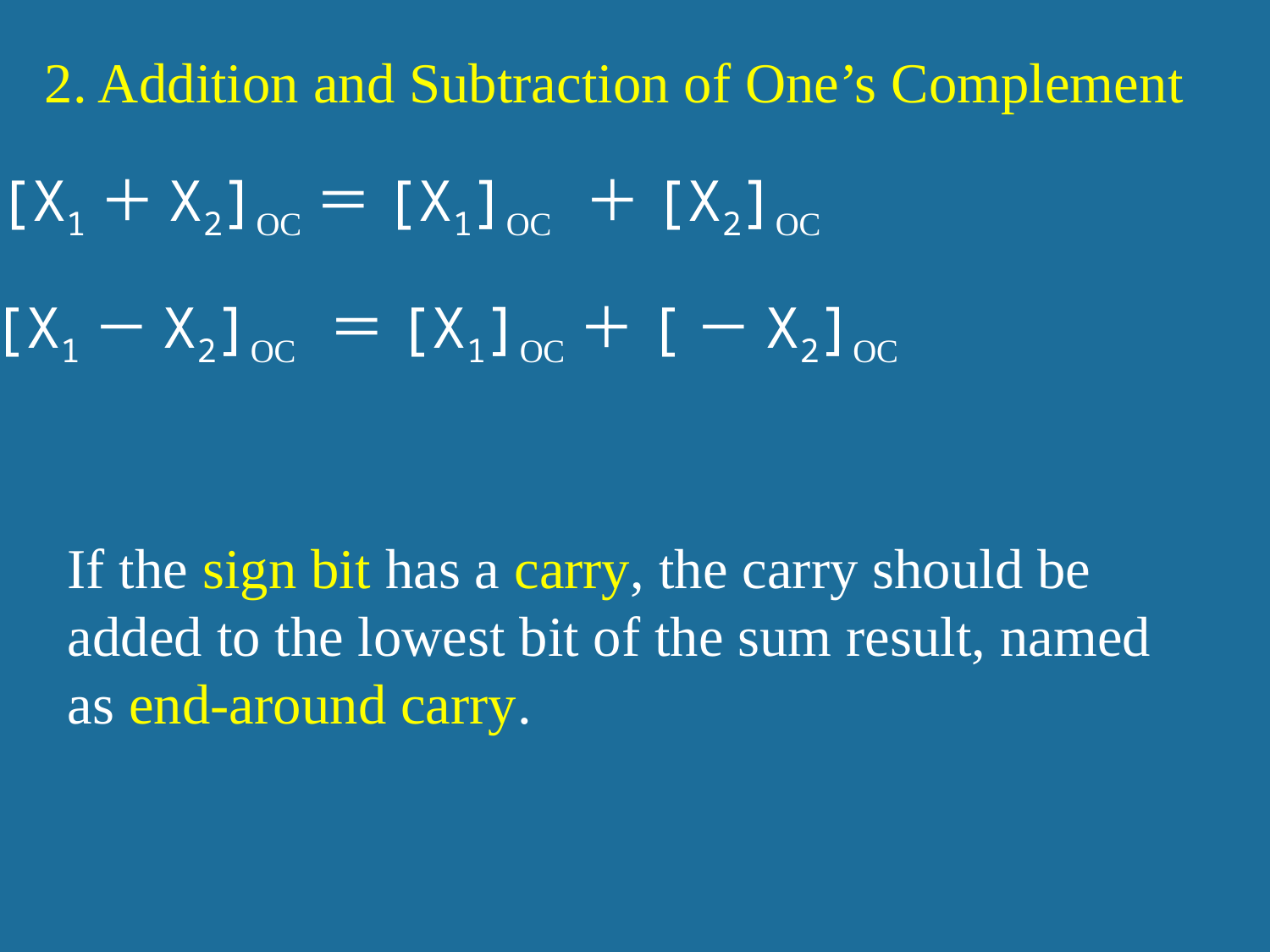

2. Addition and Subtraction of One’s Complement
[X1＋X2]OC＝[X1]OC ＋[X2]OC
[X1－X2]OC ＝[X1]OC＋[－X2]OC
If the sign bit has a carry, the carry should be added to the lowest bit of the sum result, named as end-around carry.